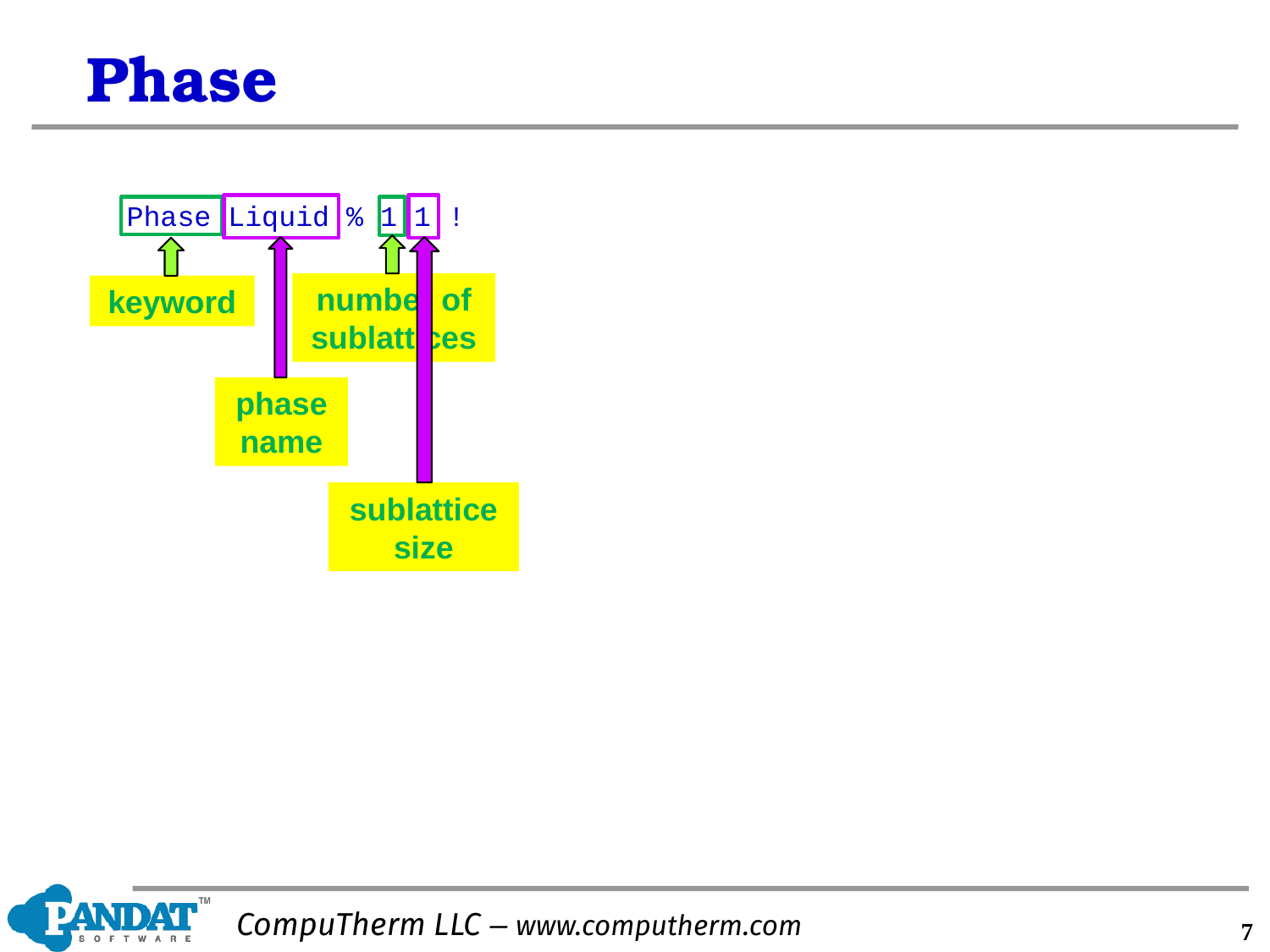

# Phase
Phase Liquid % 1 1 !

phase
name

sublattice size

keyword

number of
sublattices
7